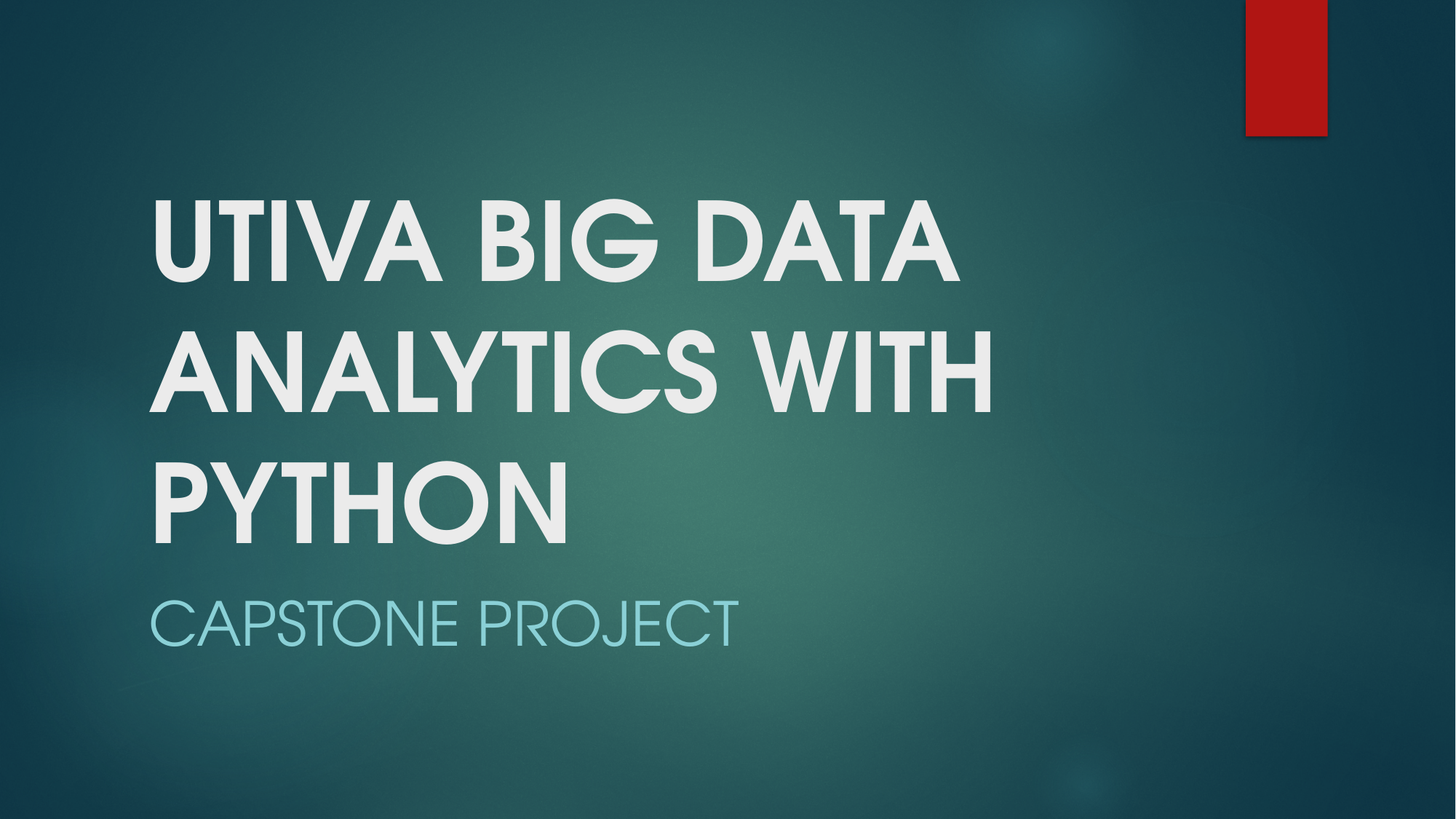

# UTIVA BIG DATA ANALYTICS WITH PYTHON
Capstone Project